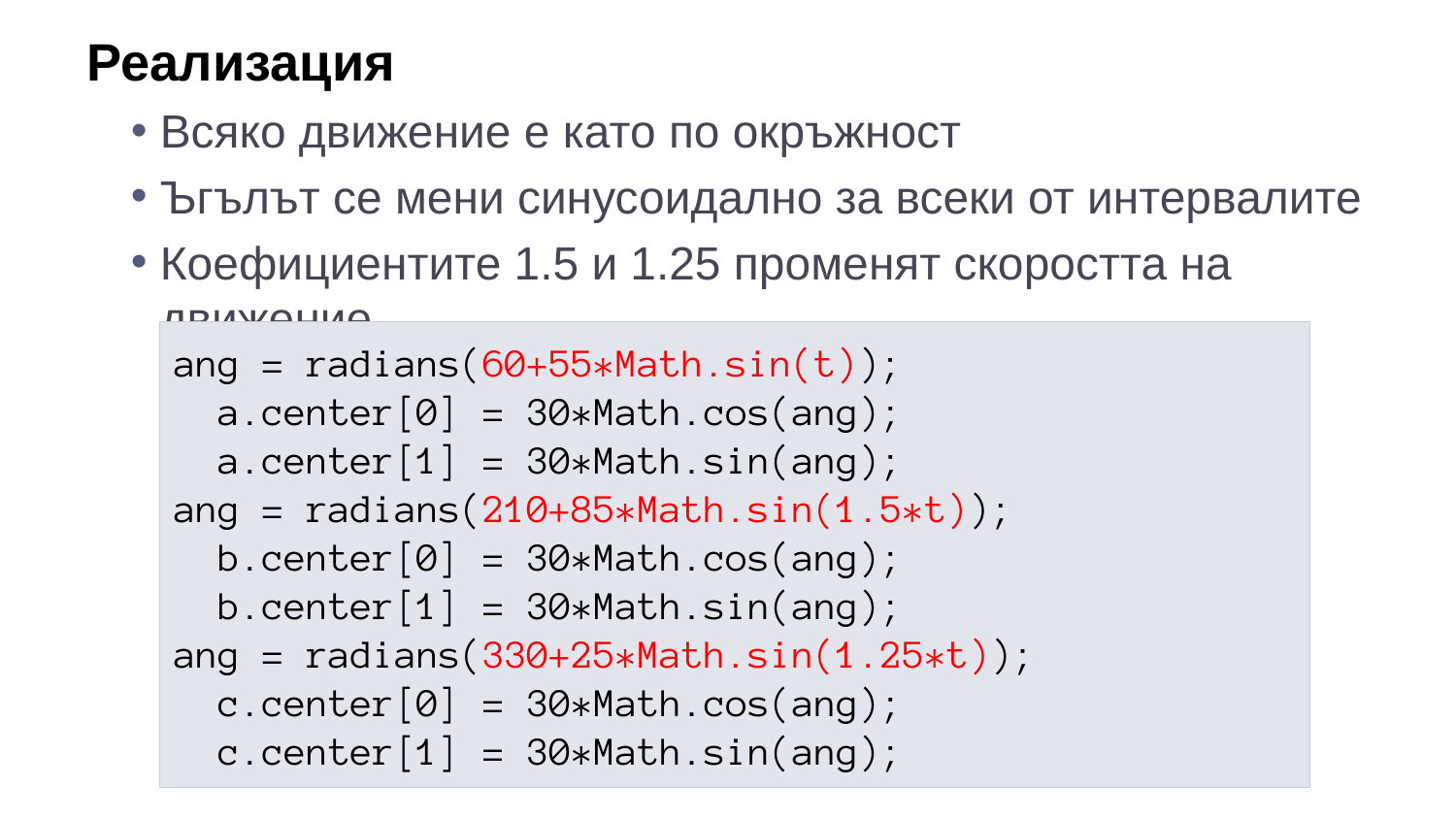

Реализация
Всяко движение е като по окръжност
Ъгълът се мени синусоидално за всеки от интервалите
Коефициентите 1.5 и 1.25 променят скоростта на движение
ang = radians(60+55*Math.sin(t));
  a.center[0] = 30*Math.cos(ang);
  a.center[1] = 30*Math.sin(ang);
ang = radians(210+85*Math.sin(1.5*t));
  b.center[0] = 30*Math.cos(ang);
  b.center[1] = 30*Math.sin(ang);
ang = radians(330+25*Math.sin(1.25*t));
  c.center[0] = 30*Math.cos(ang);
  c.center[1] = 30*Math.sin(ang);